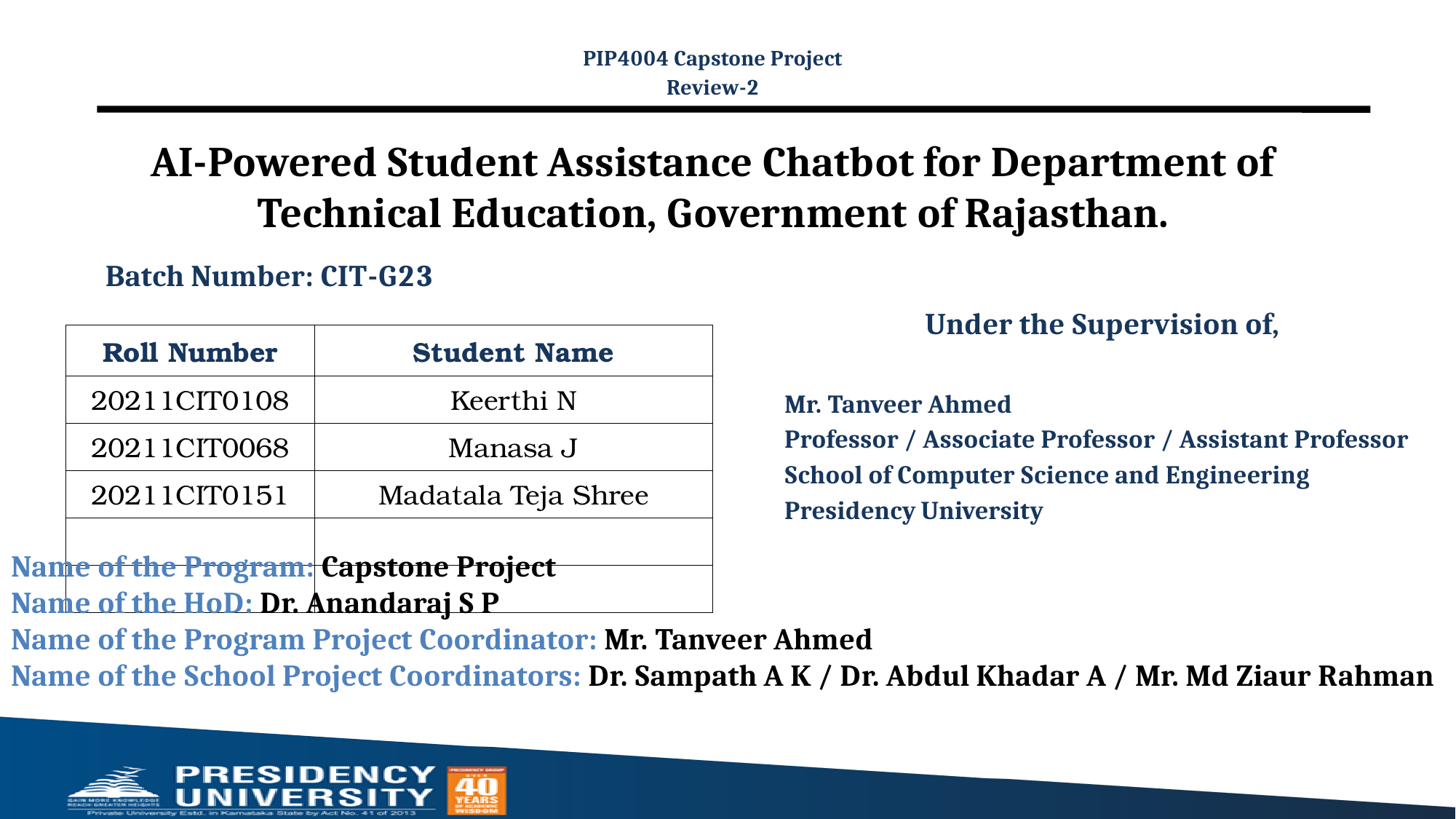

PIP4004 Capstone Project
Review-2
# AI-Powered Student Assistance Chatbot for Department of Technical Education, Government of Rajasthan.
Batch Number: CIT-G23

Under the Supervision of,

Mr. Tanveer Ahmed
Professor / Associate Professor / Assistant Professor
School of Computer Science and Engineering
Presidency University

| Roll Number | Student Name |
| --- | --- |
| 20211CIT0108 | Keerthi N |
| 20211CIT0068 | Manasa J |
| 20211CIT0151 | Madatala Teja Shree |
|  |  |
|  |  |
Name of the Program: Capstone Project
Name of the HoD: Dr. Anandaraj S P
Name of the Program Project Coordinator: Mr. Tanveer Ahmed
Name of the School Project Coordinators: Dr. Sampath A K / Dr. Abdul Khadar A / Mr. Md Ziaur Rahman